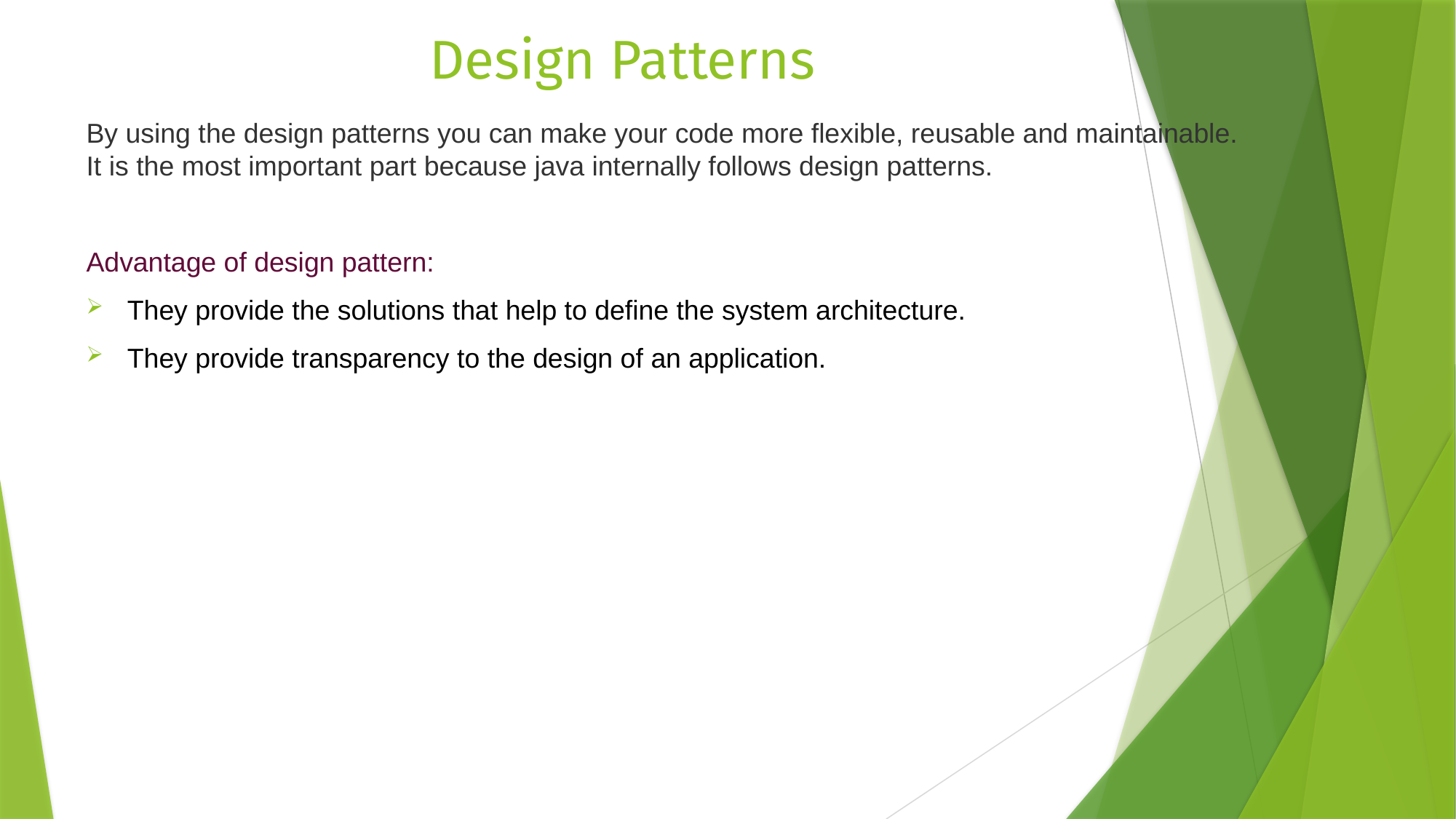

# Design Patterns
By using the design patterns you can make your code more flexible, reusable and maintainable. It is the most important part because java internally follows design patterns.

Advantage of design pattern:
They provide the solutions that help to define the system architecture.
They provide transparency to the design of an application.